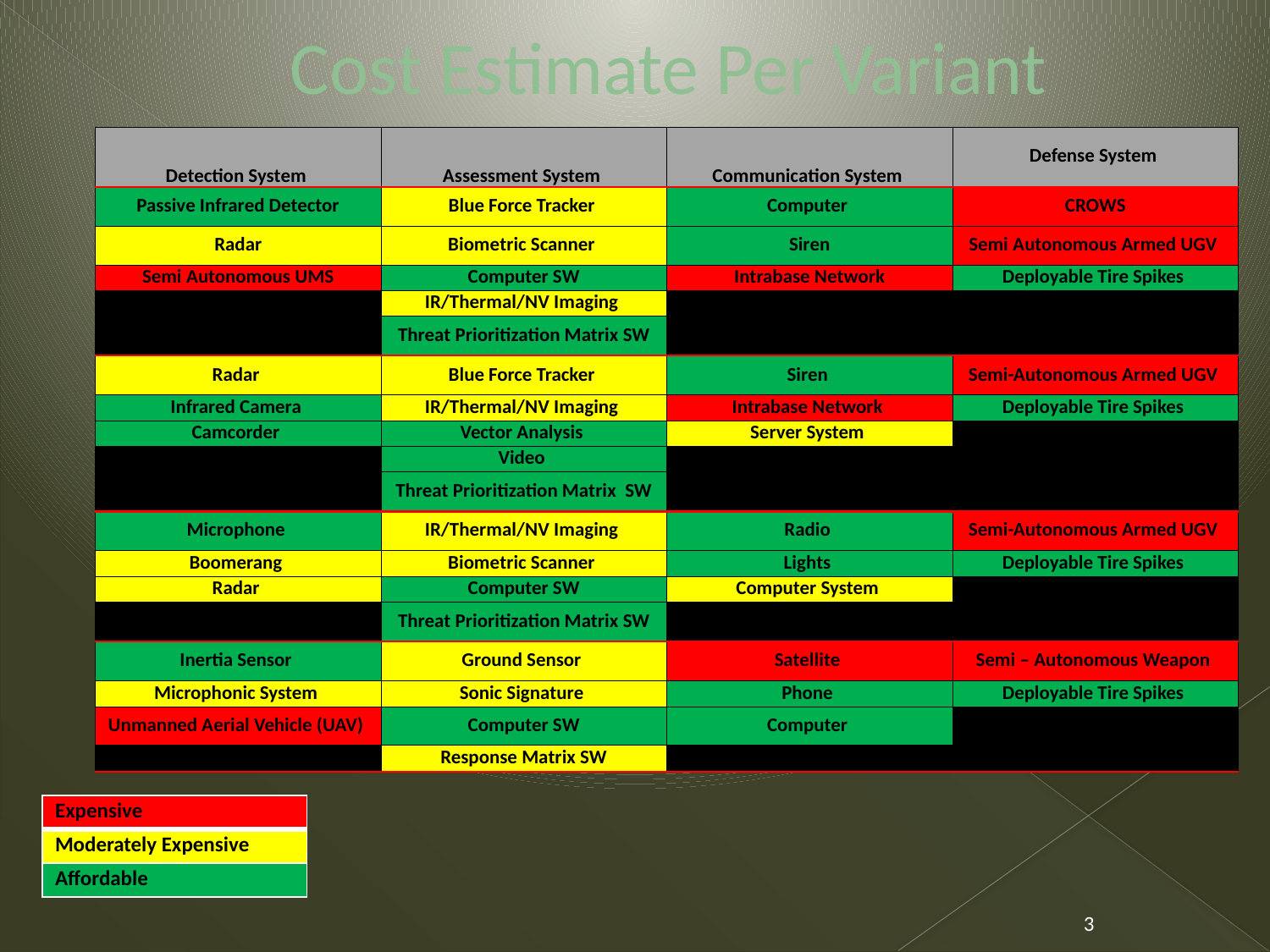

Cost Estimate Per Variant
| Detection System | Assessment System | Communication System | Defense System |
| --- | --- | --- | --- |
| Passive Infrared Detector | Blue Force Tracker | Computer | CROWS |
| Radar | Biometric Scanner | Siren | Semi Autonomous Armed UGV |
| Semi Autonomous UMS | Computer SW | Intrabase Network | Deployable Tire Spikes |
|  | IR/Thermal/NV Imaging |  |  |
|  | Threat Prioritization Matrix SW |  |  |
| Radar | Blue Force Tracker | Siren | Semi-Autonomous Armed UGV |
| Infrared Camera | IR/Thermal/NV Imaging | Intrabase Network | Deployable Tire Spikes |
| Camcorder | Vector Analysis | Server System |  |
|  | Video |  |  |
|  | Threat Prioritization Matrix SW |  |  |
| Microphone | IR/Thermal/NV Imaging | Radio | Semi-Autonomous Armed UGV |
| Boomerang | Biometric Scanner | Lights | Deployable Tire Spikes |
| Radar | Computer SW | Computer System |  |
|  | Threat Prioritization Matrix SW |  |  |
| Inertia Sensor | Ground Sensor | Satellite | Semi – Autonomous Weapon |
| Microphonic System | Sonic Signature | Phone | Deployable Tire Spikes |
| Unmanned Aerial Vehicle (UAV) | Computer SW | Computer |  |
|  | Response Matrix SW |  |  |
| Expensive |
| --- |
| Moderately Expensive |
| Affordable |
3